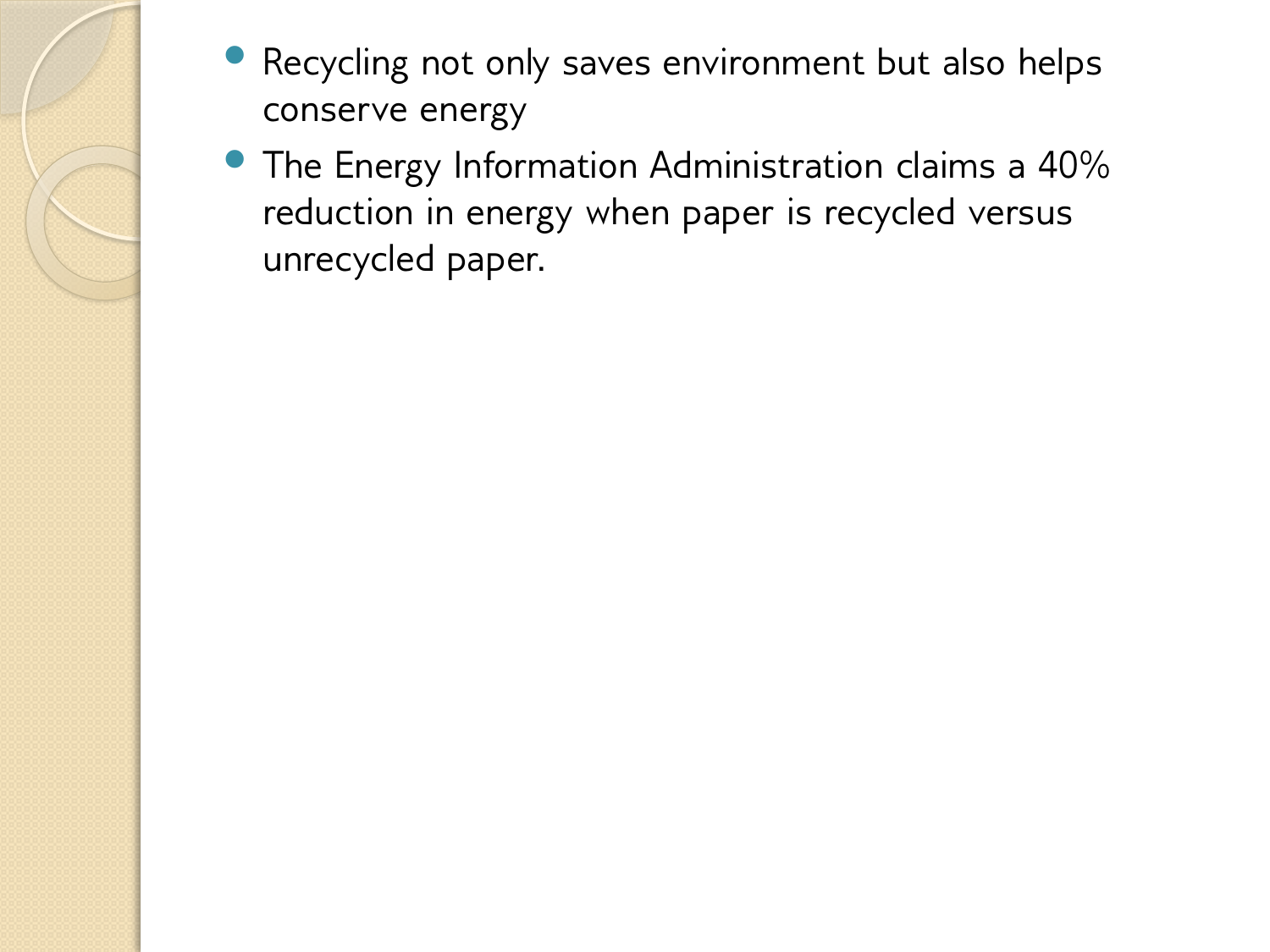

Recycling not only saves environment but also helps conserve energy
The Energy Information Administration claims a 40% reduction in energy when paper is recycled versus unrecycled paper.